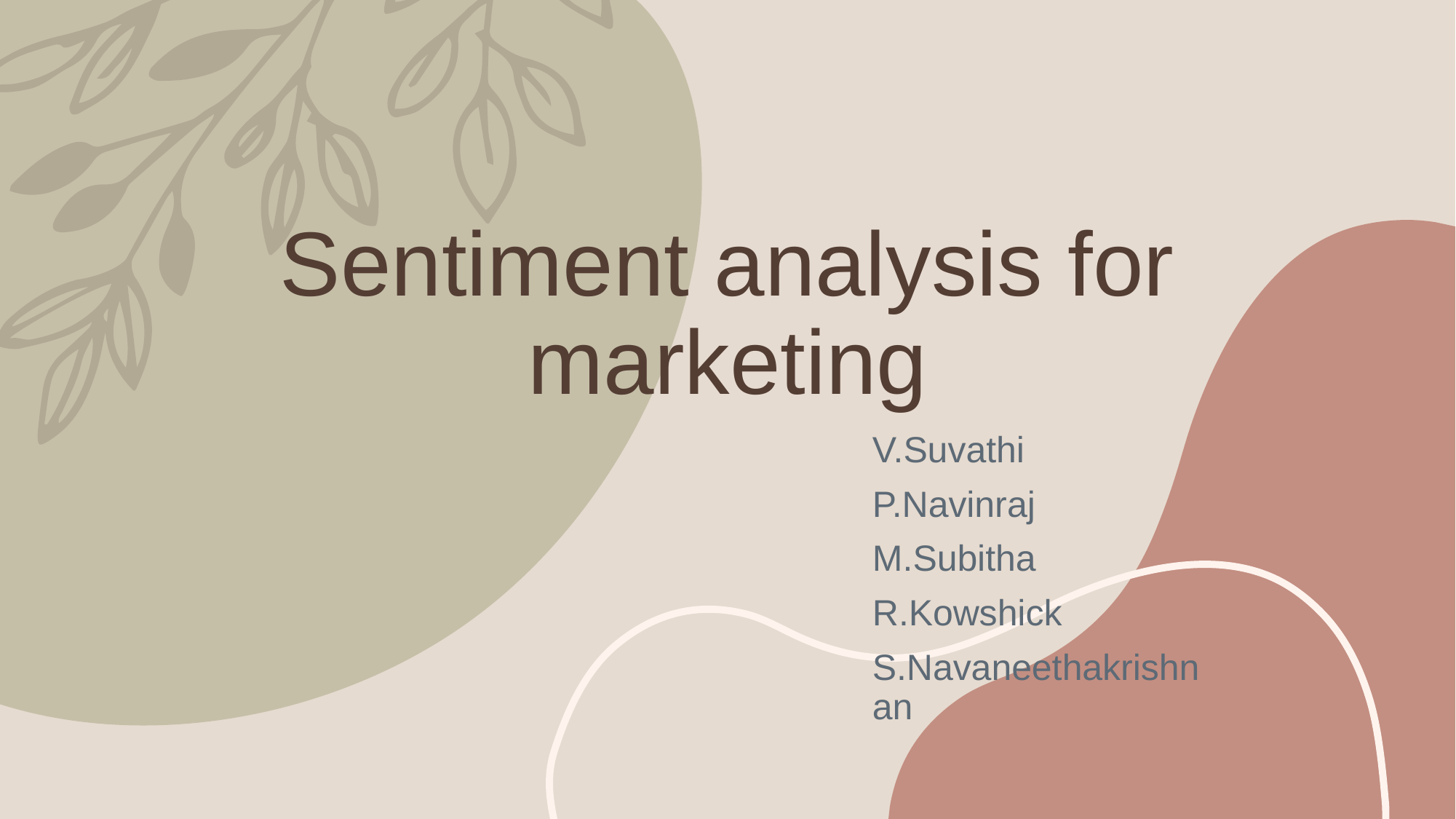

# Sentiment analysis for marketing
V.Suvathi
P.Navinraj
M.Subitha
R.Kowshick
S.Navaneethakrishnan